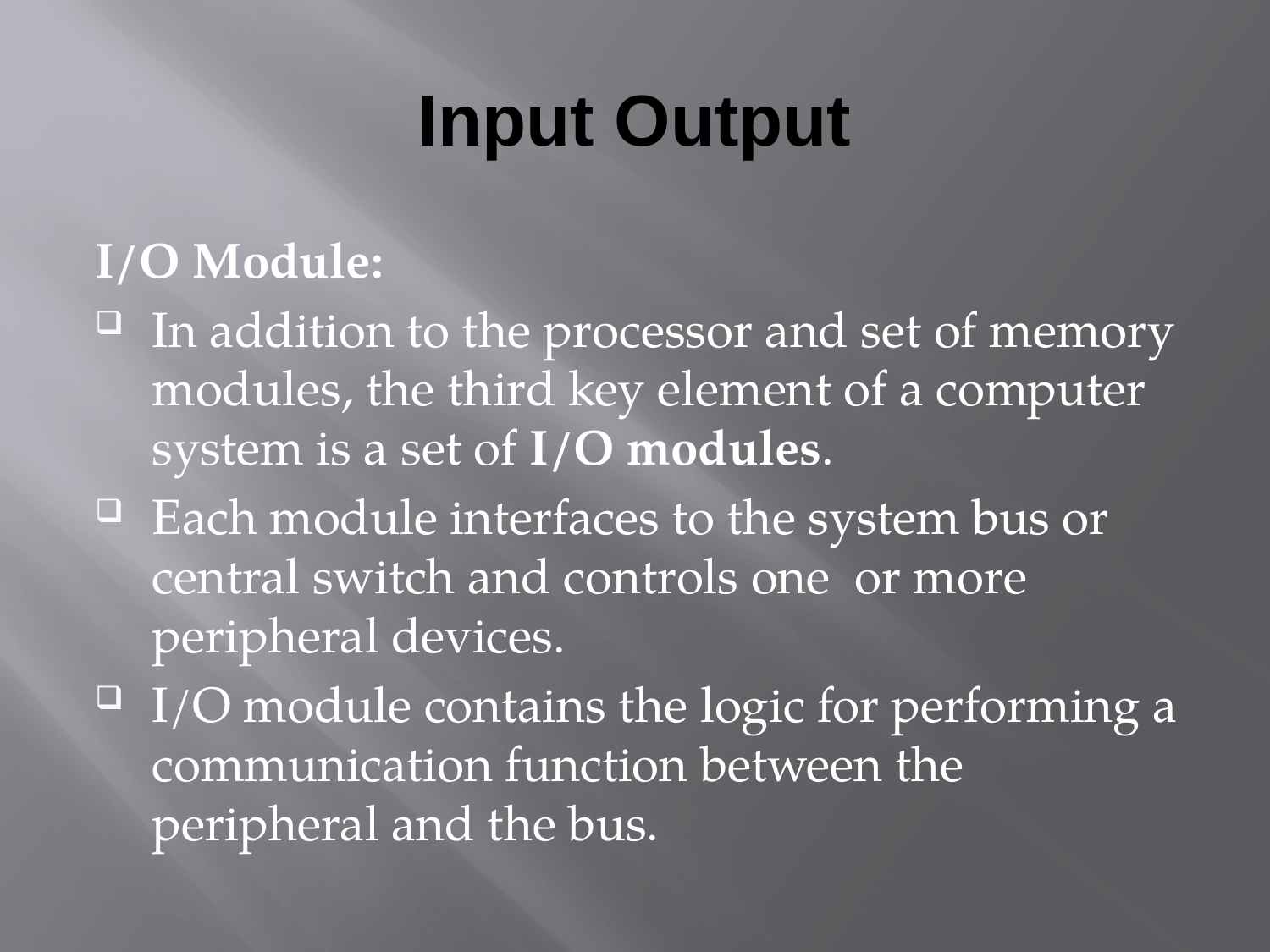

# Input Output
I/O Module:
In addition to the processor and set of memory modules, the third key element of a computer system is a set of I/O modules.
Each module interfaces to the system bus or central switch and controls one  or more peripheral devices.
I/O module contains the logic for performing a communication function between the peripheral and the bus.